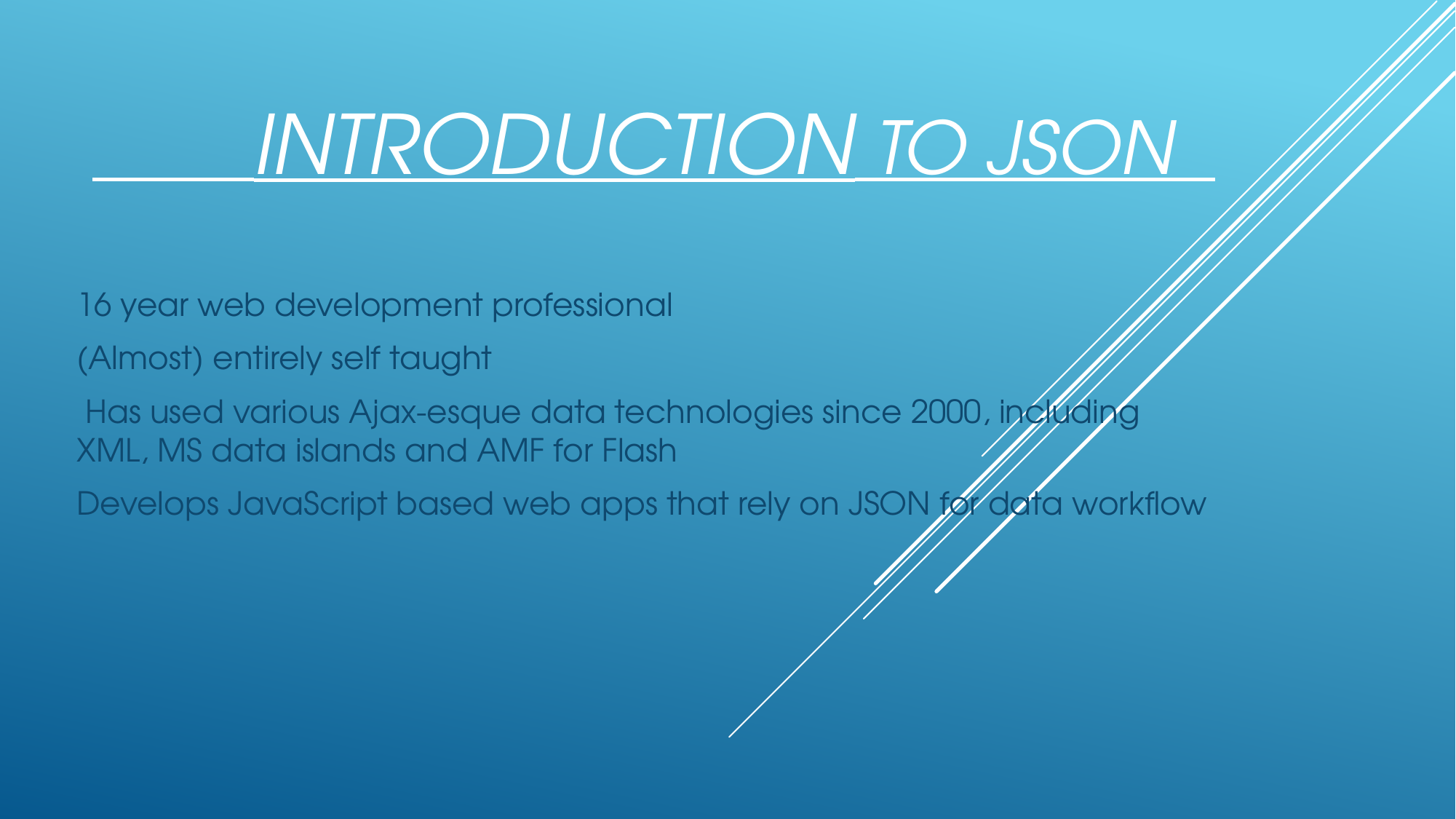

# Introduction to JSON
16 year web development professional
(Almost) entirely self taught
 Has used various Ajax-esque data technologies since 2000, including XML, MS data islands and AMF for Flash
Develops JavaScript based web apps that rely on JSON for data workflow